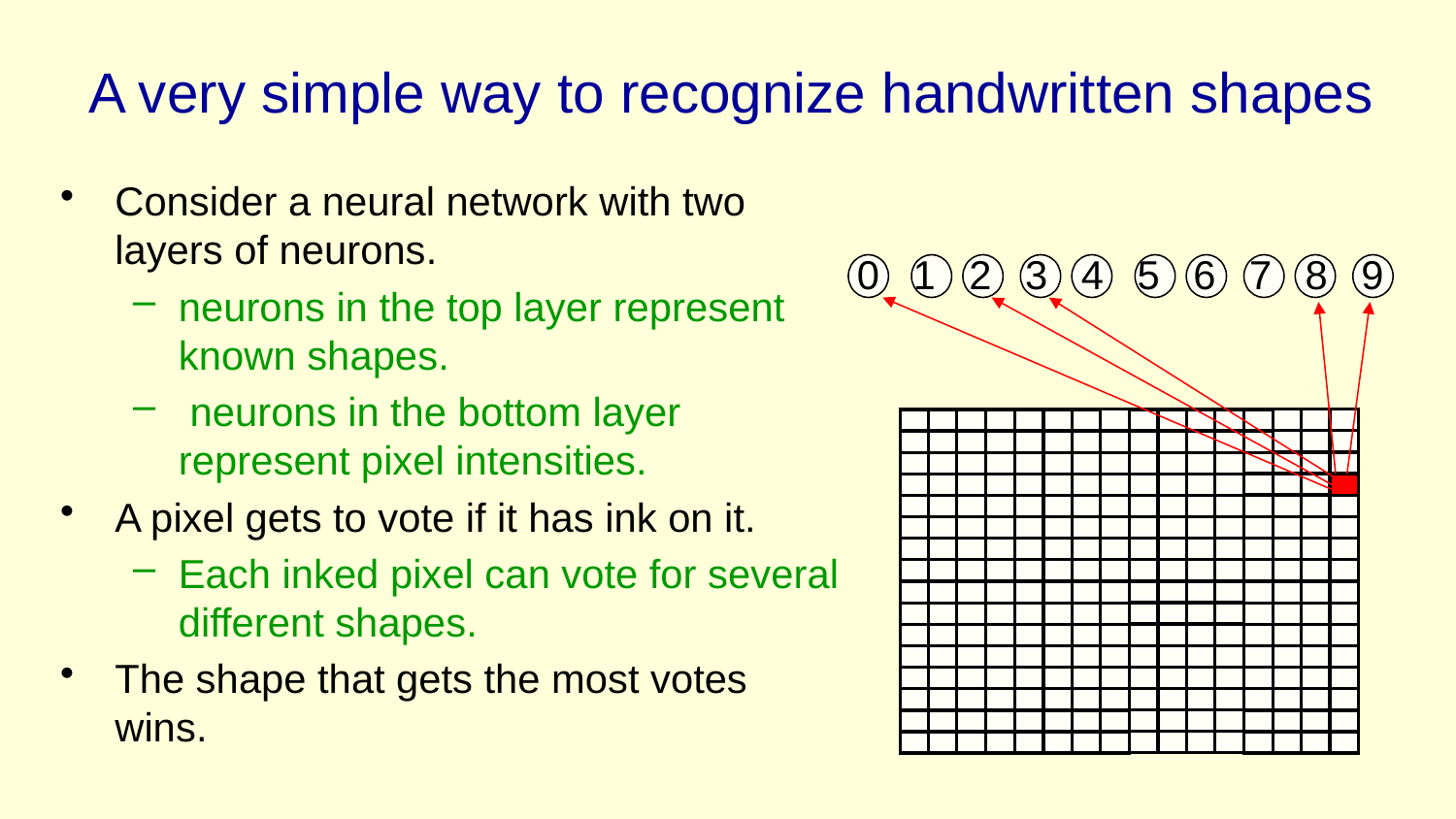

# A very simple way to recognize handwritten shapes
Consider a neural network with two layers of neurons.
neurons in the top layer represent known shapes.
 neurons in the bottom layer represent pixel intensities.
A pixel gets to vote if it has ink on it.
Each inked pixel can vote for several different shapes.
The shape that gets the most votes wins.
0   1   2   3   4   5   6   7   8   9